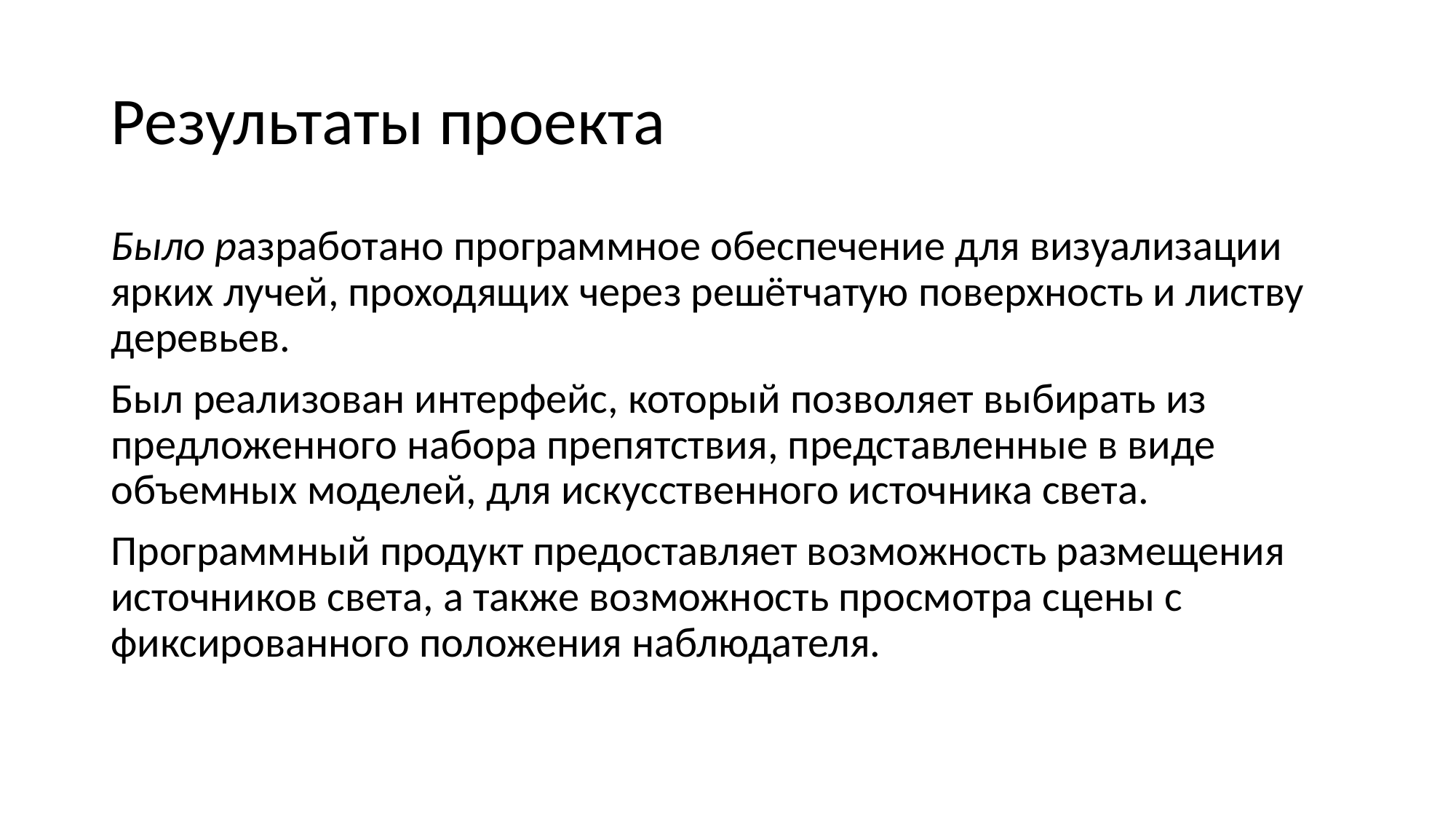

# Результаты проекта
Было разработано программное обеспечение для визуализации ярких лучей, проходящих через решётчатую поверхность и листву деревьев.
Был реализован интерфейс, который позволяет выбирать из предложенного набора препятствия, представленные в виде объемных моделей, для искусственного источника света.
Программный продукт предоставляет возможность размещения источников света, а также возможность просмотра сцены с фиксированного положения наблюдателя.